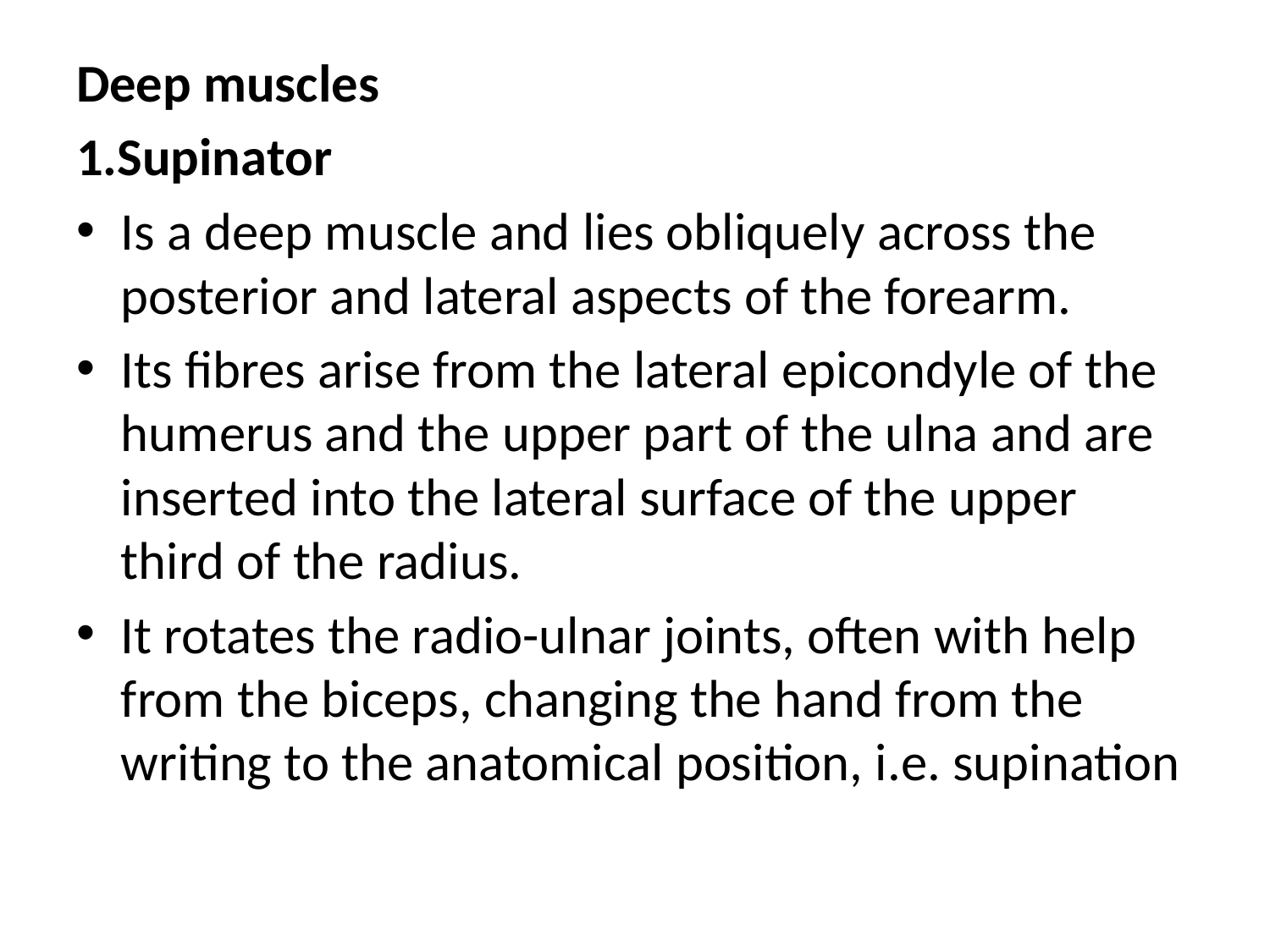

Deep muscles
1.Supinator
Is a deep muscle and lies obliquely across the posterior and lateral aspects of the forearm.
Its fibres arise from the lateral epicondyle of the humerus and the upper part of the ulna and are inserted into the lateral surface of the upper third of the radius.
It rotates the radio-ulnar joints, often with help from the biceps, changing the hand from the writing to the anatomical position, i.e. supination